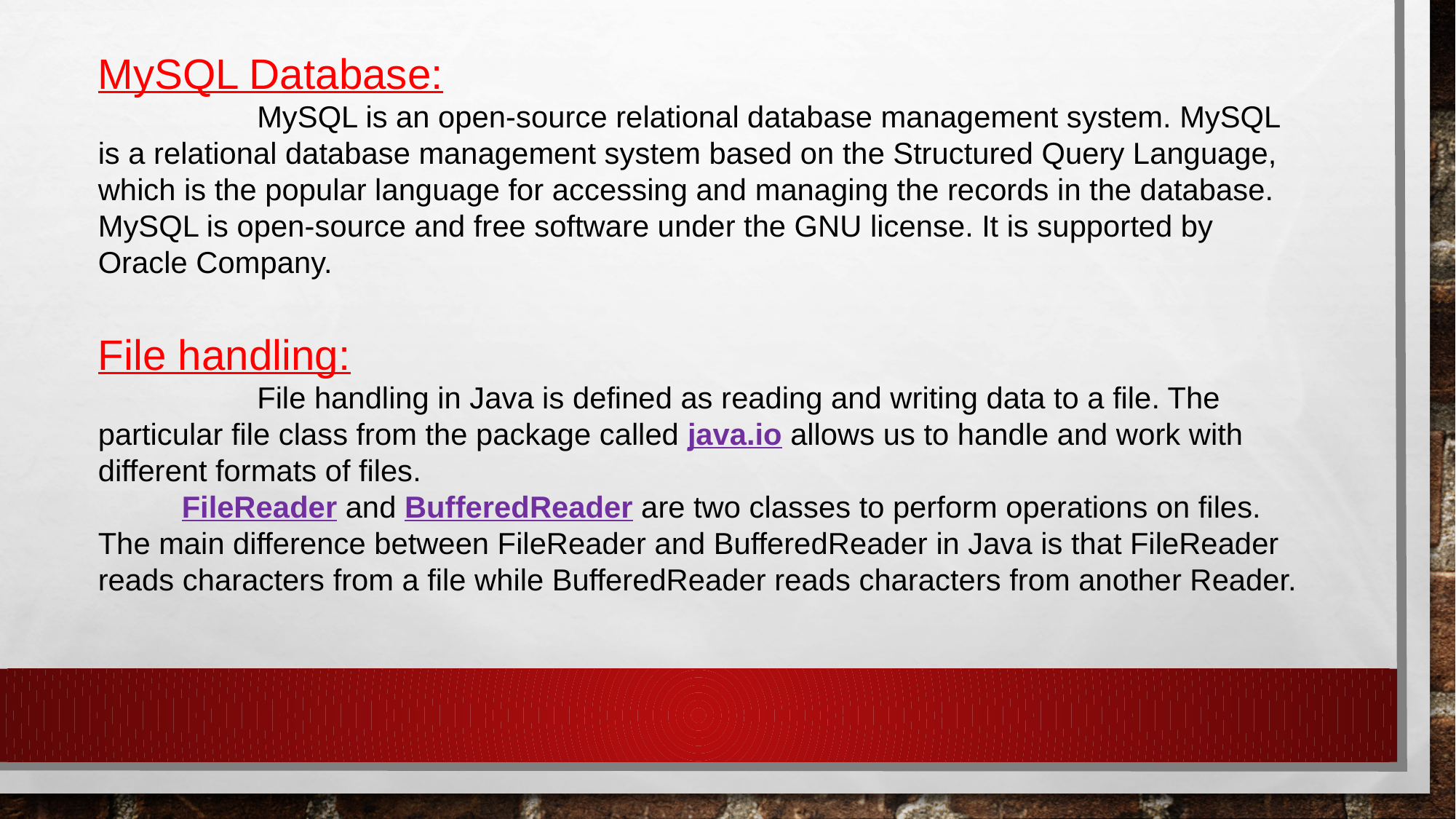

MySQL Database:
                   MySQL is an open-source relational database management system. MySQL is a relational database management system based on the Structured Query Language, which is the popular language for accessing and managing the records in the database. MySQL is open-source and free software under the GNU license. It is supported by Oracle Company.
File handling:
                   File handling in Java is defined as reading and writing data to a file. The particular file class from the package called java.io allows us to handle and work with different formats of files.
          FileReader and BufferedReader are two classes to perform operations on files. The main difference between FileReader and BufferedReader in Java is that FileReader reads characters from a file while BufferedReader reads characters from another Reader.